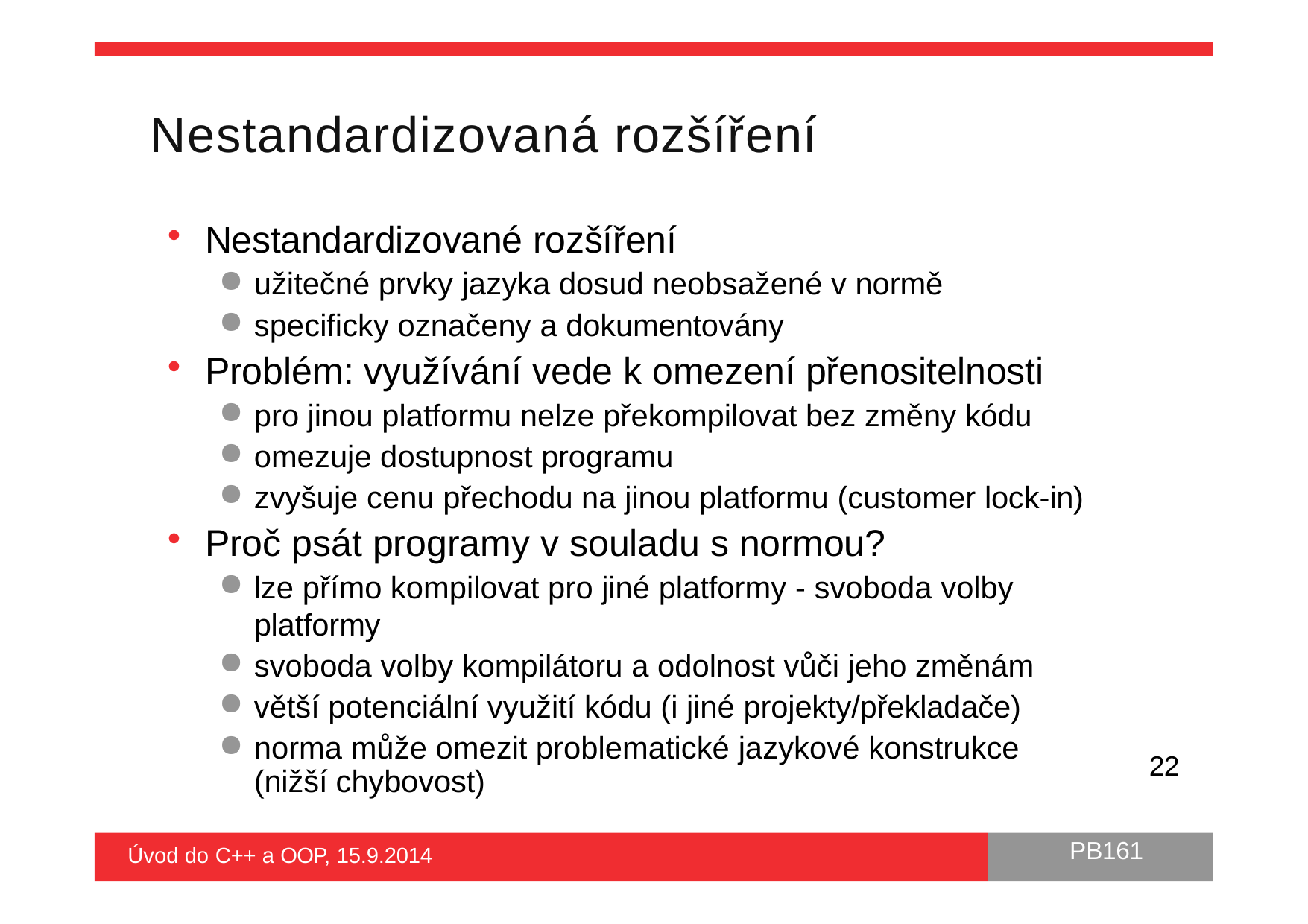

# Nestandardizovaná rozšíření
Nestandardizované rozšíření
užitečné prvky jazyka dosud neobsažené v normě
specificky označeny a dokumentovány
Problém: využívání vede k omezení přenositelnosti
pro jinou platformu nelze překompilovat bez změny kódu
omezuje dostupnost programu
zvyšuje cenu přechodu na jinou platformu (customer lock-in)
Proč psát programy v souladu s normou?
lze přímo kompilovat pro jiné platformy - svoboda volby platformy
svoboda volby kompilátoru a odolnost vůči jeho změnám
větší potenciální využití kódu (i jiné projekty/překladače)
norma může omezit problematické jazykové konstrukce (nižší chybovost)
22
PB161
Úvod do C++ a OOP, 15.9.2014